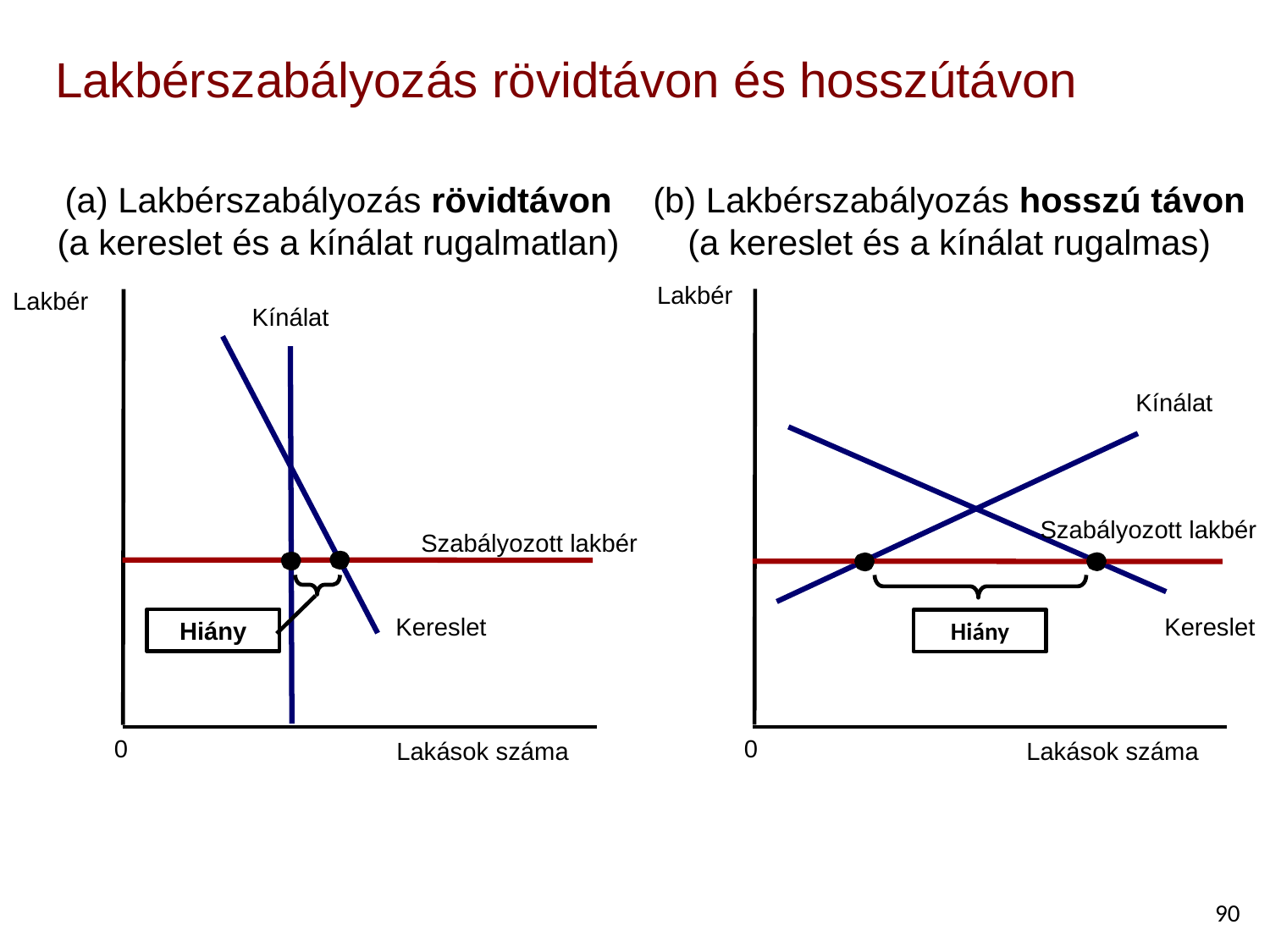

# Lakbérszabályozás rövidtávon és hosszútávon
(a) Lakbérszabályozás rövidtávon
(a kereslet és a kínálat rugalmatlan)
(b) Lakbérszabályozás hosszú távon
(a kereslet és a kínálat rugalmas)
Lakbér

Lakbér

Kínálat
Kereslet
Kínálat
Kereslet
Szabályozott lakbér
Szabályozott lakbér

Hiány

Hiány
0
Lakások száma
0
Lakások száma
90